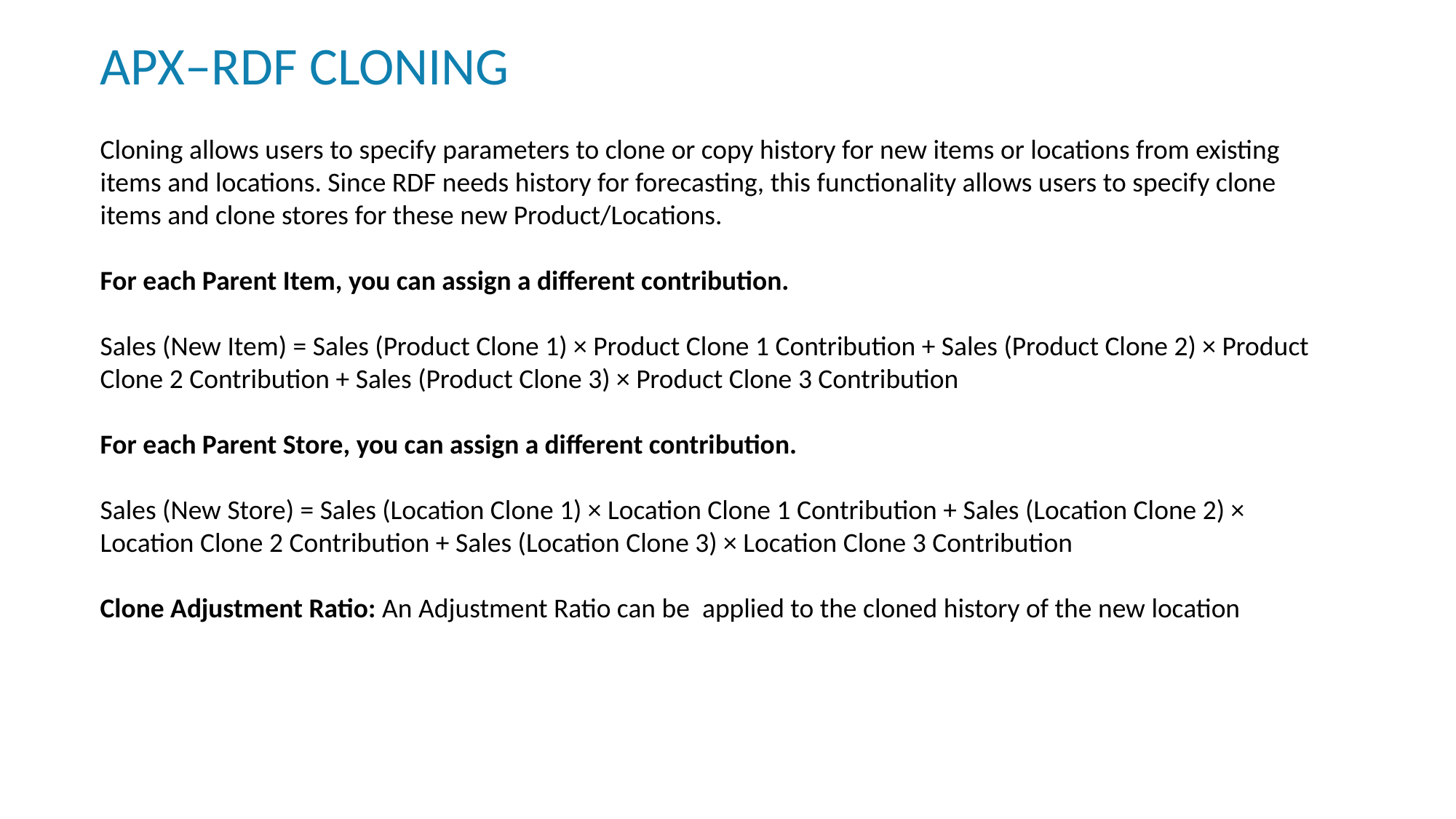

# APX–RDF Cloning
Cloning allows users to specify parameters to clone or copy history for new items or locations from existing items and locations. Since RDF needs history for forecasting, this functionality allows users to specify clone items and clone stores for these new Product/Locations.

For each Parent Item, you can assign a different contribution.

Sales (New Item) = Sales (Product Clone 1) × Product Clone 1 Contribution + Sales (Product Clone 2) × Product Clone 2 Contribution + Sales (Product Clone 3) × Product Clone 3 Contribution

For each Parent Store, you can assign a different contribution.

Sales (New Store) = Sales (Location Clone 1) × Location Clone 1 Contribution + Sales (Location Clone 2) × Location Clone 2 Contribution + Sales (Location Clone 3) × Location Clone 3 Contribution

Clone Adjustment Ratio: An Adjustment Ratio can be  applied to the cloned history of the new location